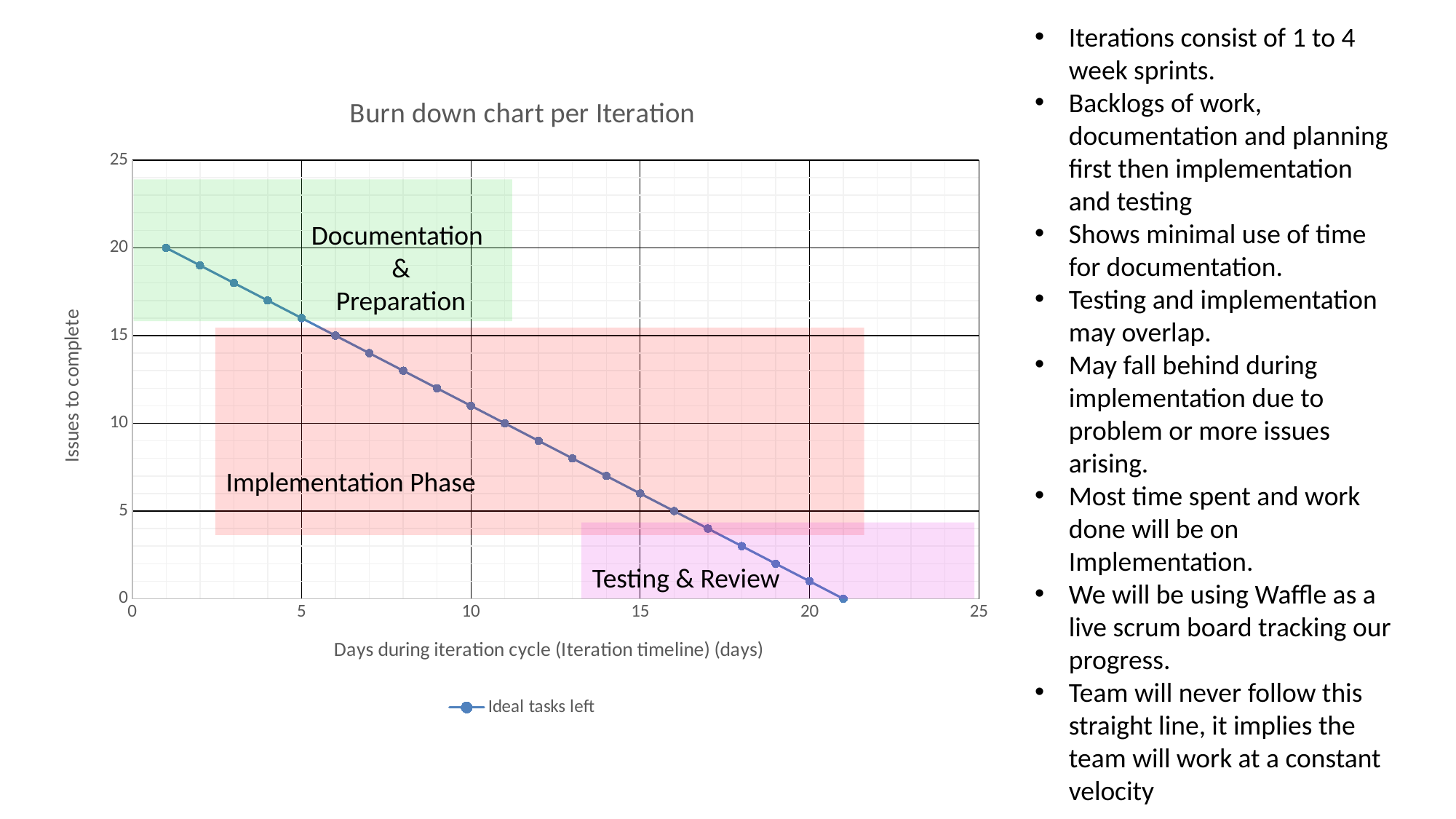

Iterations consist of 1 to 4 week sprints.
Backlogs of work, documentation and planning first then implementation and testing
Shows minimal use of time for documentation.
Testing and implementation may overlap.
May fall behind during implementation due to problem or more issues arising.
Most time spent and work done will be on Implementation.
We will be using Waffle as a live scrum board tracking our progress.
Team will never follow this straight line, it implies the team will work at a constant velocity

### Chart: Burn down chart per Iteration

| Category | Ideal tasks left |
|---|---|
                           Documentation
                                        &
                               Preparation

Implementation Phase

Testing & Review